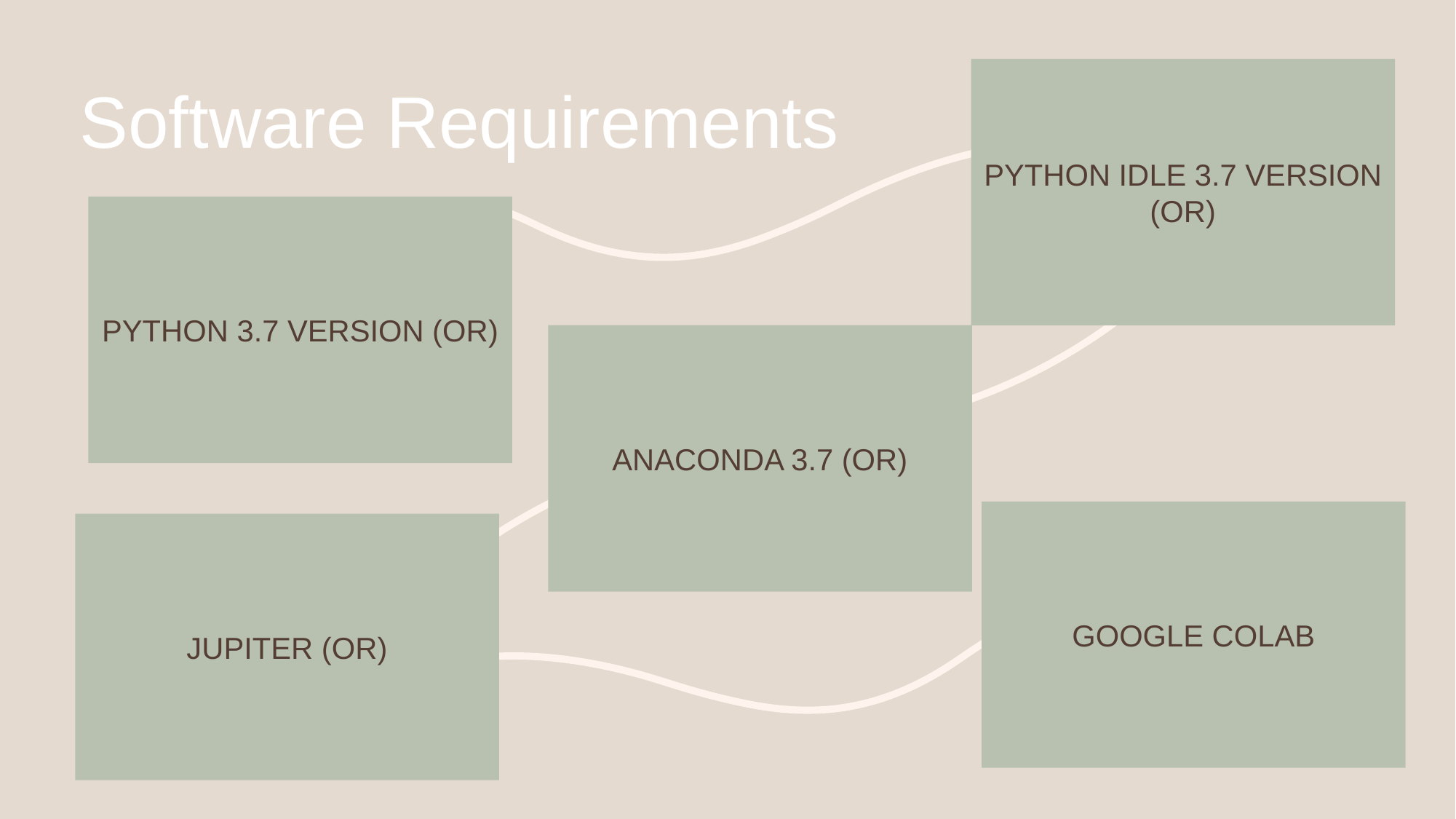

Python idle 3.7 version (or)
# Software Requirements
Python 3.7 version (or)
Anaconda 3.7 (or)
Google colab
Jupiter (or)